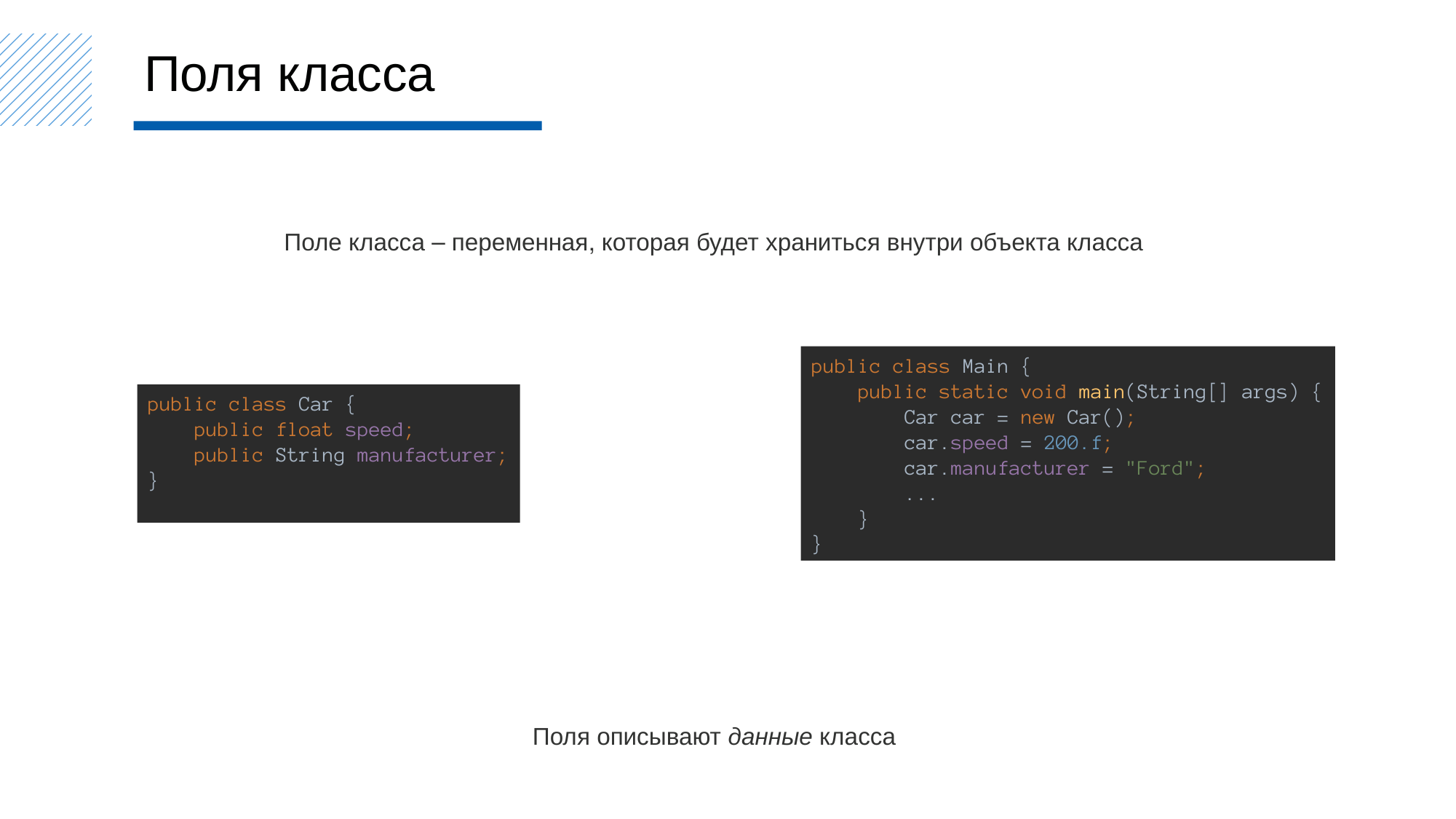

Поля класса
Поле класса – переменная, которая будет храниться внутри объекта класса
public class Main {
    public static void main(String[] args) {
        Car car = new Car();
        car.speed = 200.f;
        car.manufacturer = "Ford";
        ...
    }
}
public class Car {
    public float speed;
    public String manufacturer;
}
Поля описывают данные класса